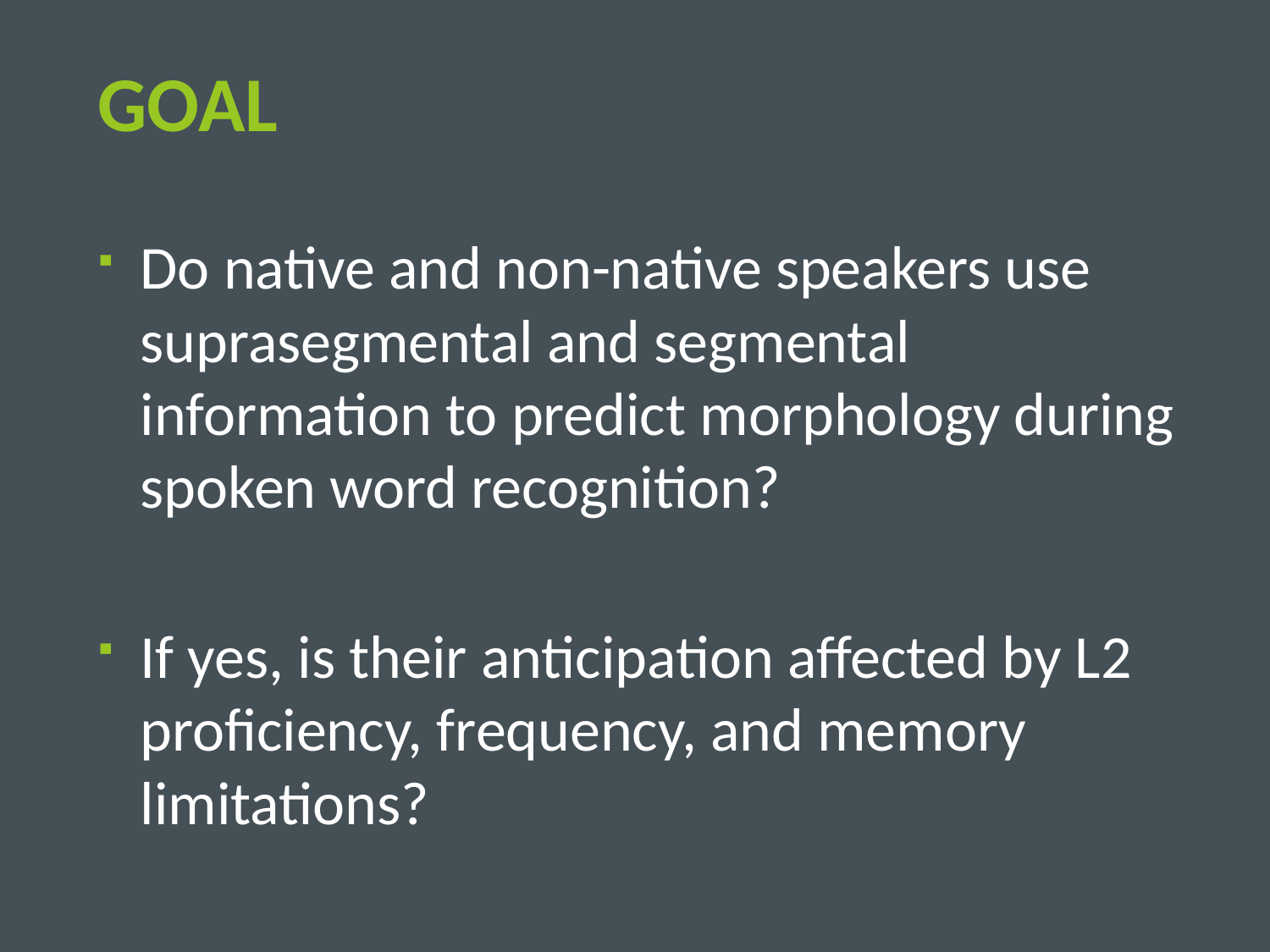

# GOAL

Do native and non-native speakers use suprasegmental and segmental information to predict morphology during spoken word recognition?

If yes, is their anticipation affected by L2 proficiency, frequency, and memory limitations?